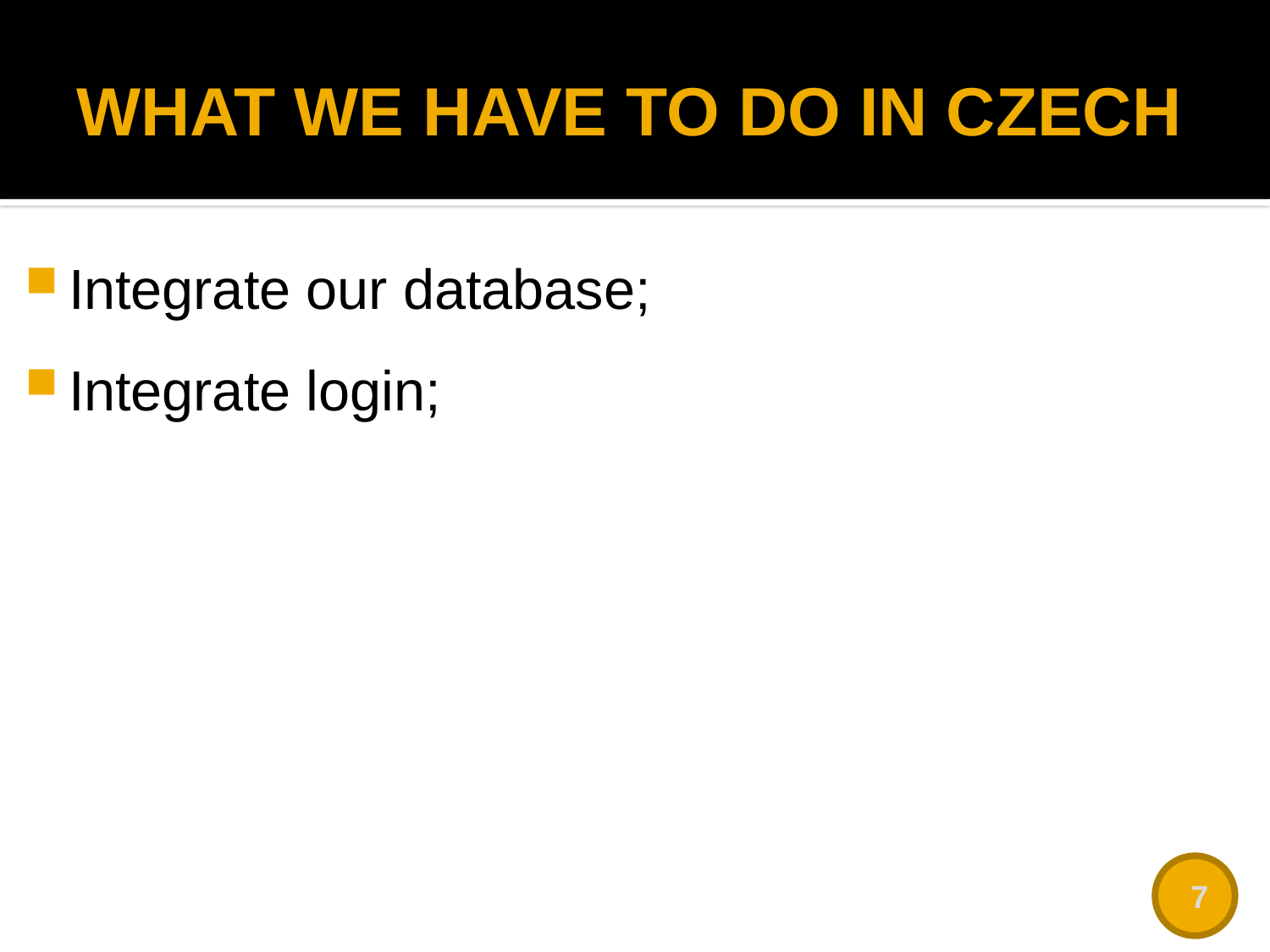

# WHAT WE HAVE TO DO IN CZECH
Integrate our database;
Integrate login;

 7